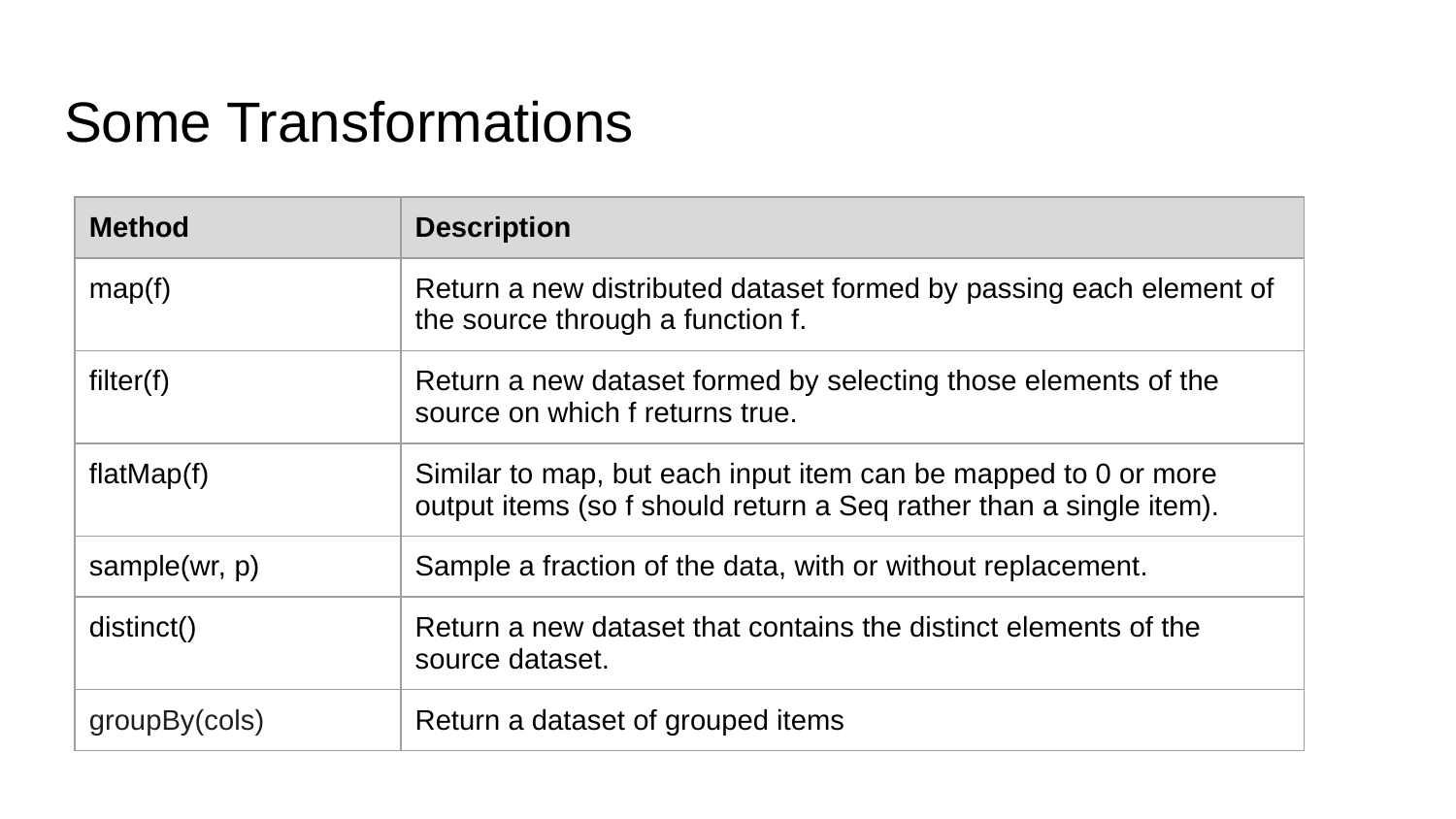

# Some Transformations
| Method | Description |
| --- | --- |
| map(f) | Return a new distributed dataset formed by passing each element of the source through a function f. |
| filter(f) | Return a new dataset formed by selecting those elements of the source on which f returns true. |
| flatMap(f) | Similar to map, but each input item can be mapped to 0 or more output items (so f should return a Seq rather than a single item). |
| sample(wr, p) | Sample a fraction of the data, with or without replacement. |
| distinct() | Return a new dataset that contains the distinct elements of the source dataset. |
| groupBy(cols) | Return a dataset of grouped items |